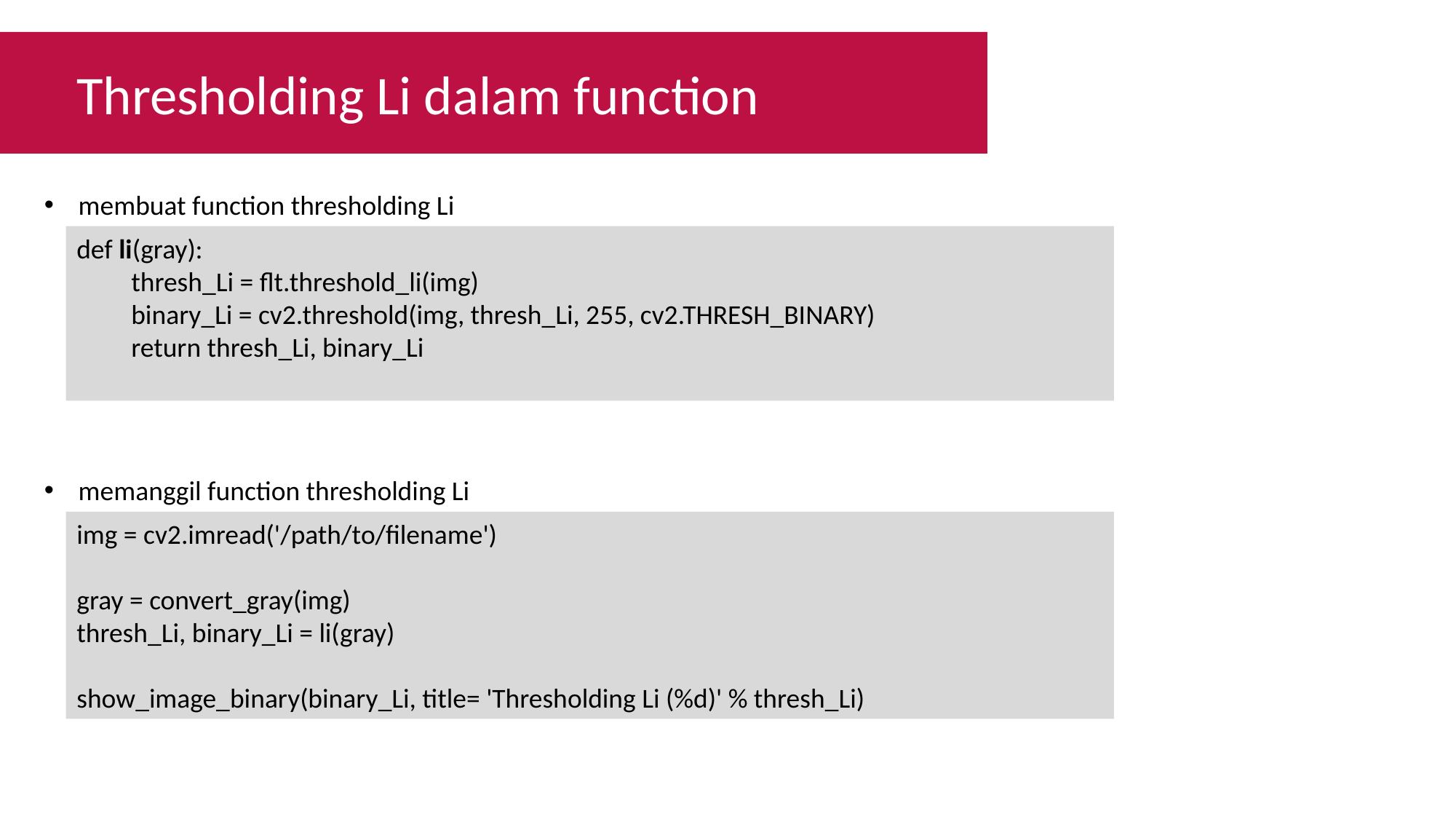

Thresholding Li dalam function
membuat function thresholding Li
def li(gray):
thresh_Li = flt.threshold_li(img)
binary_Li = cv2.threshold(img, thresh_Li, 255, cv2.THRESH_BINARY)
return thresh_Li, binary_Li

memanggil function thresholding Li
img = cv2.imread('/path/to/filename')

gray = convert_gray(img)
thresh_Li, binary_Li = li(gray)

show_image_binary(binary_Li, title= 'Thresholding Li (%d)' % thresh_Li)